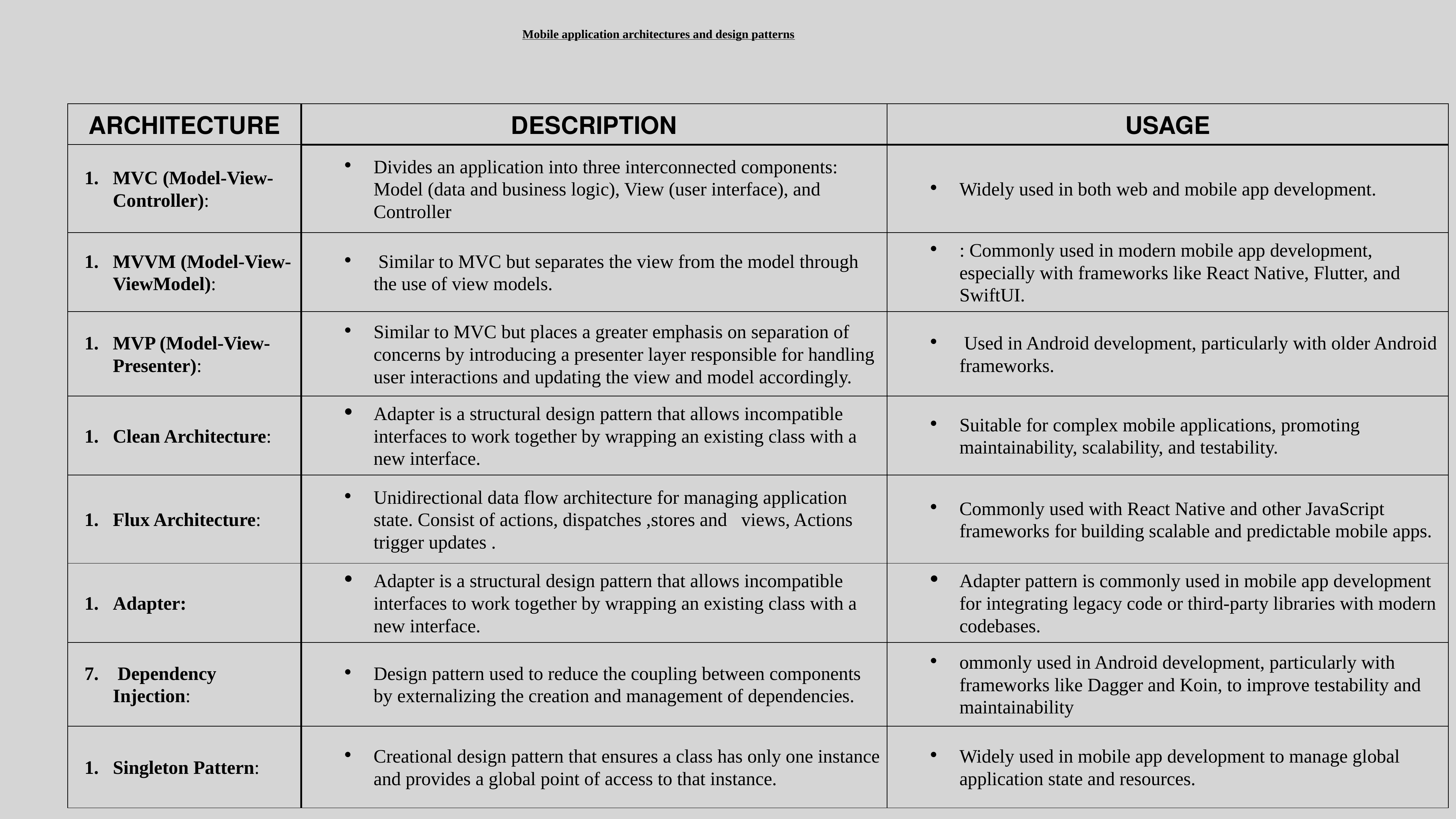

Mobile application architectures and design patterns
| ARCHITECTURE | DESCRIPTION | USAGE |
| --- | --- | --- |
| MVC (Model-View-Controller): | Divides an application into three interconnected components: Model (data and business logic), View (user interface), and Controller | Widely used in both web and mobile app development. |
| MVVM (Model-View-ViewModel): | Similar to MVC but separates the view from the model through the use of view models. | : Commonly used in modern mobile app development, especially with frameworks like React Native, Flutter, and SwiftUI. |
| MVP (Model-View-Presenter): | Similar to MVC but places a greater emphasis on separation of concerns by introducing a presenter layer responsible for handling user interactions and updating the view and model accordingly. | Used in Android development, particularly with older Android frameworks. |
| Clean Architecture: | Adapter is a structural design pattern that allows incompatible interfaces to work together by wrapping an existing class with a new interface. | Suitable for complex mobile applications, promoting maintainability, scalability, and testability. |
| Flux Architecture: | Unidirectional data flow architecture for managing application state. Consist of actions, dispatches ,stores and views, Actions trigger updates . | Commonly used with React Native and other JavaScript frameworks for building scalable and predictable mobile apps. |
| Adapter: | Adapter is a structural design pattern that allows incompatible interfaces to work together by wrapping an existing class with a new interface. | Adapter pattern is commonly used in mobile app development for integrating legacy code or third-party libraries with modern codebases. |
| Dependency Injection: | Design pattern used to reduce the coupling between components by externalizing the creation and management of dependencies. | ommonly used in Android development, particularly with frameworks like Dagger and Koin, to improve testability and maintainability |
| Singleton Pattern: | Creational design pattern that ensures a class has only one instance and provides a global point of access to that instance. | Widely used in mobile app development to manage global application state and resources. |